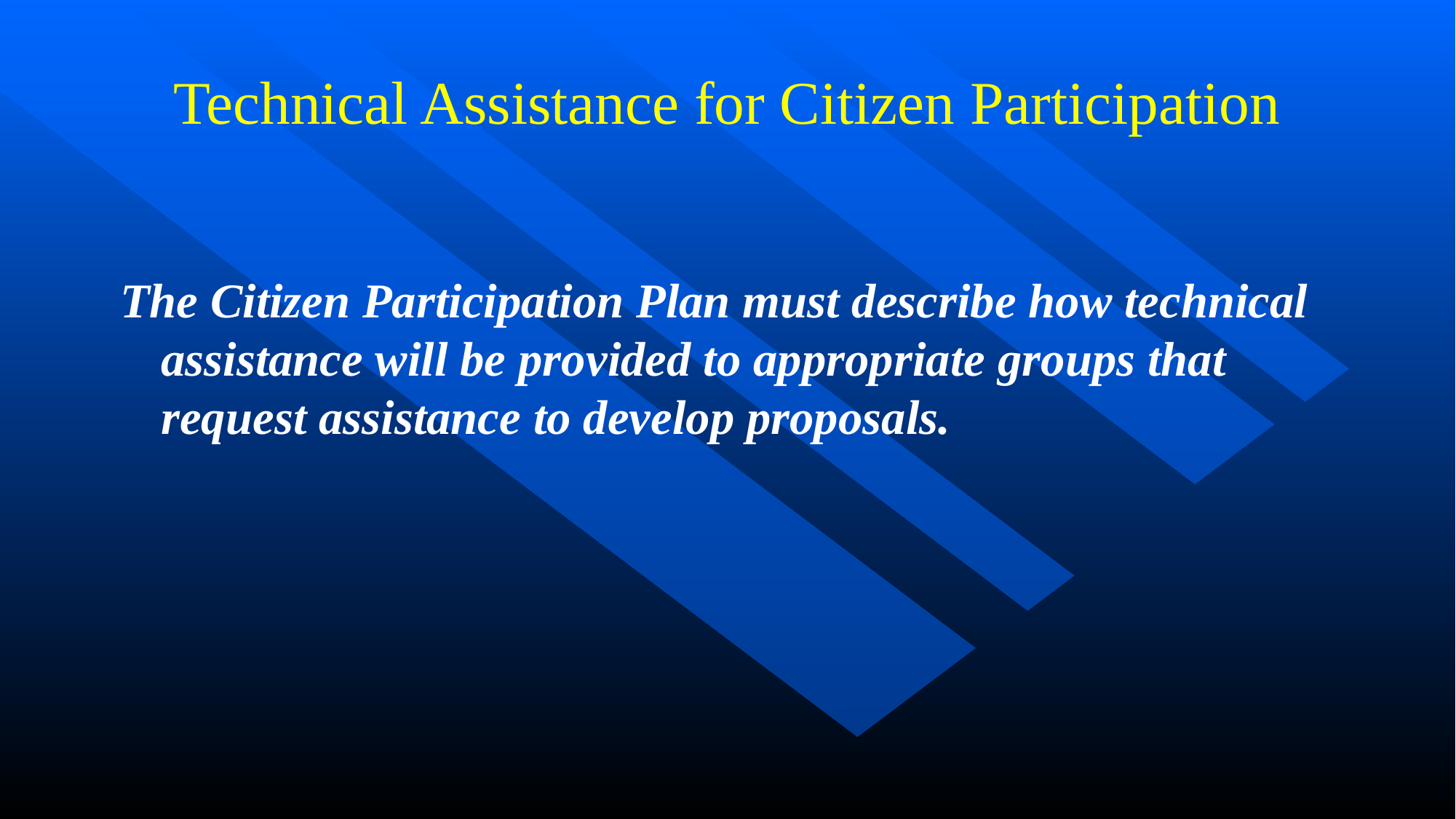

# Technical Assistance for Citizen Participation

The Citizen Participation Plan must describe how technical assistance will be provided to appropriate groups that request assistance to develop proposals.